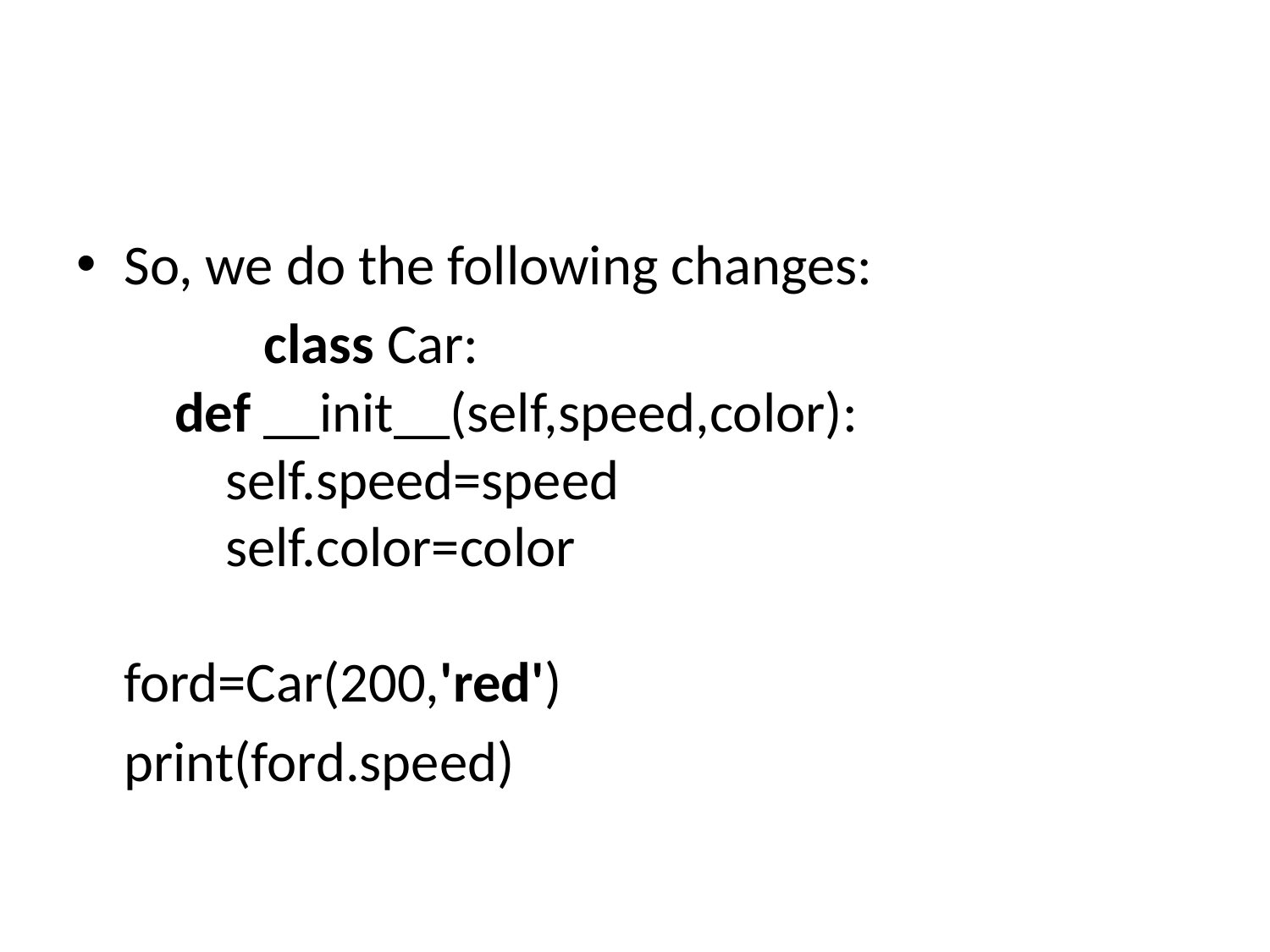

So, we do the following changes:
		 class Car:
    def __init__(self,speed,color):
        self.speed=speed
        self.color=color
ford=Car(200,'red')
	print(ford.speed)